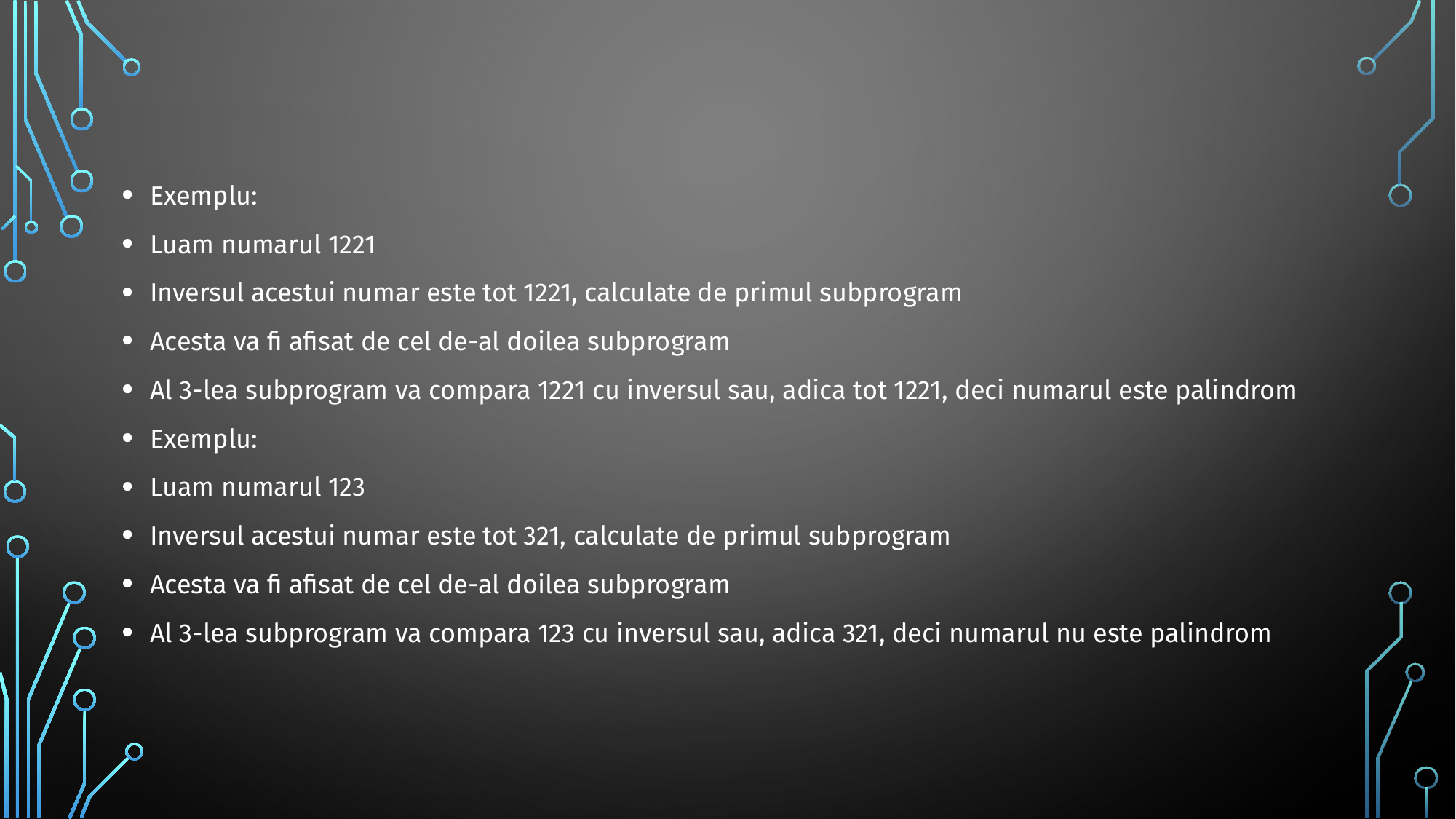

Exemplu:
Luam numarul 1221
Inversul acestui numar este tot 1221, calculate de primul subprogram
Acesta va fi afisat de cel de-al doilea subprogram
Al 3-lea subprogram va compara 1221 cu inversul sau, adica tot 1221, deci numarul este palindrom
Exemplu:
Luam numarul 123
Inversul acestui numar este tot 321, calculate de primul subprogram
Acesta va fi afisat de cel de-al doilea subprogram
Al 3-lea subprogram va compara 123 cu inversul sau, adica 321, deci numarul nu este palindrom